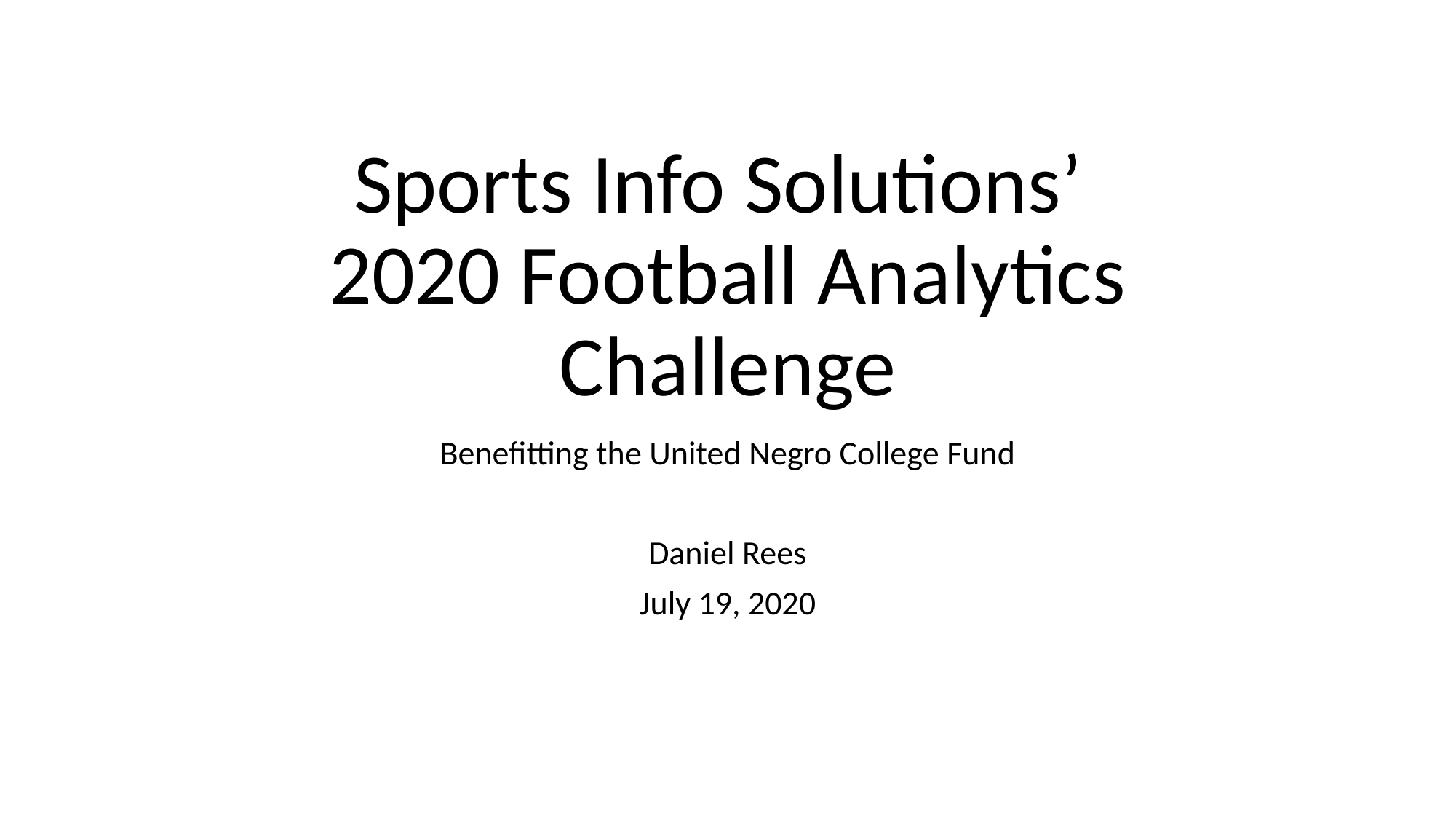

# Sports Info Solutions’ 2020 Football Analytics Challenge
Benefitting the United Negro College Fund

Daniel Rees
July 19, 2020